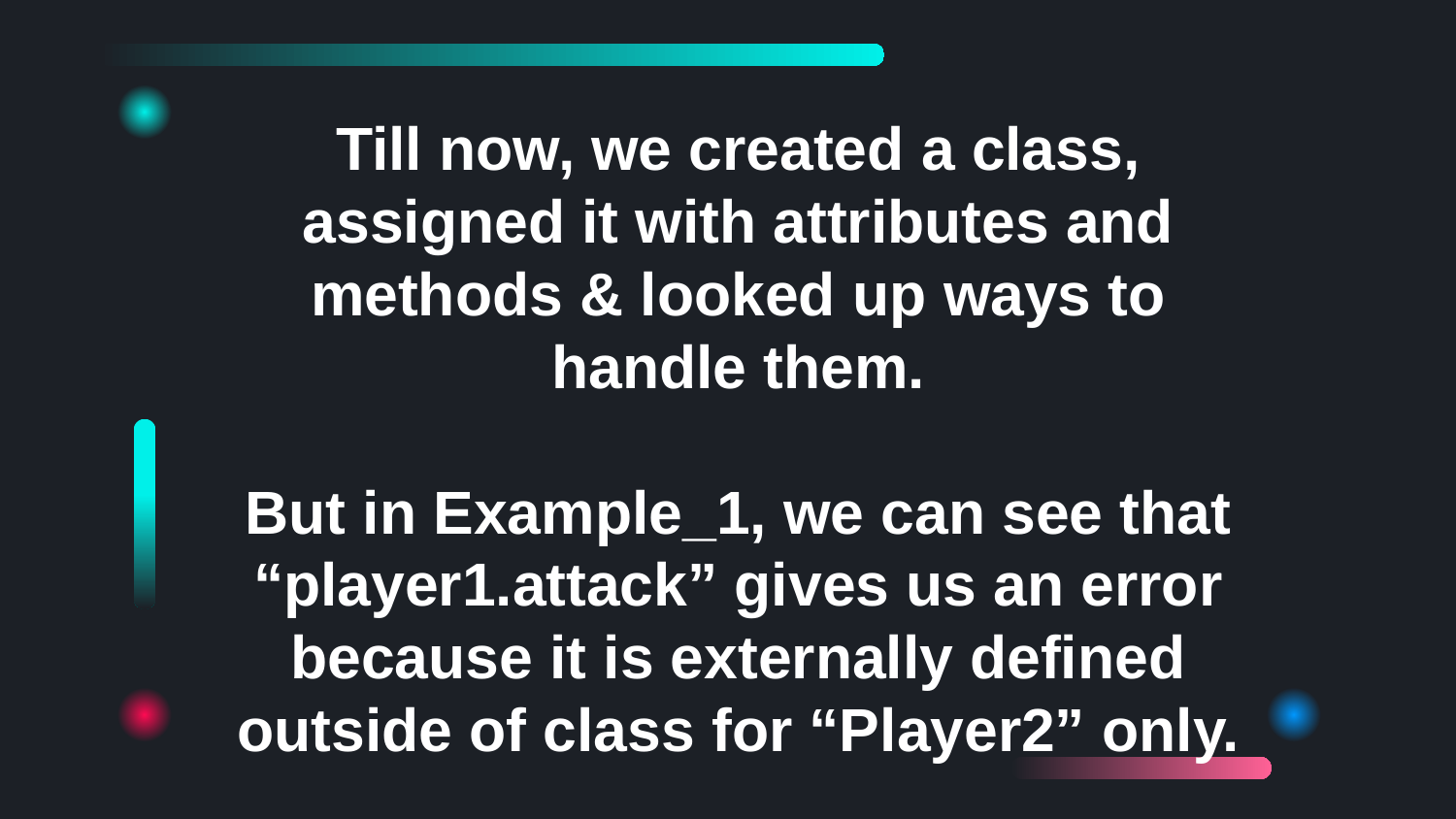

Till now, we created a class, assigned it with attributes and methods & looked up ways to handle them.

But in Example_1, we can see that “player1.attack” gives us an error because it is externally defined outside of class for “Player2” only.